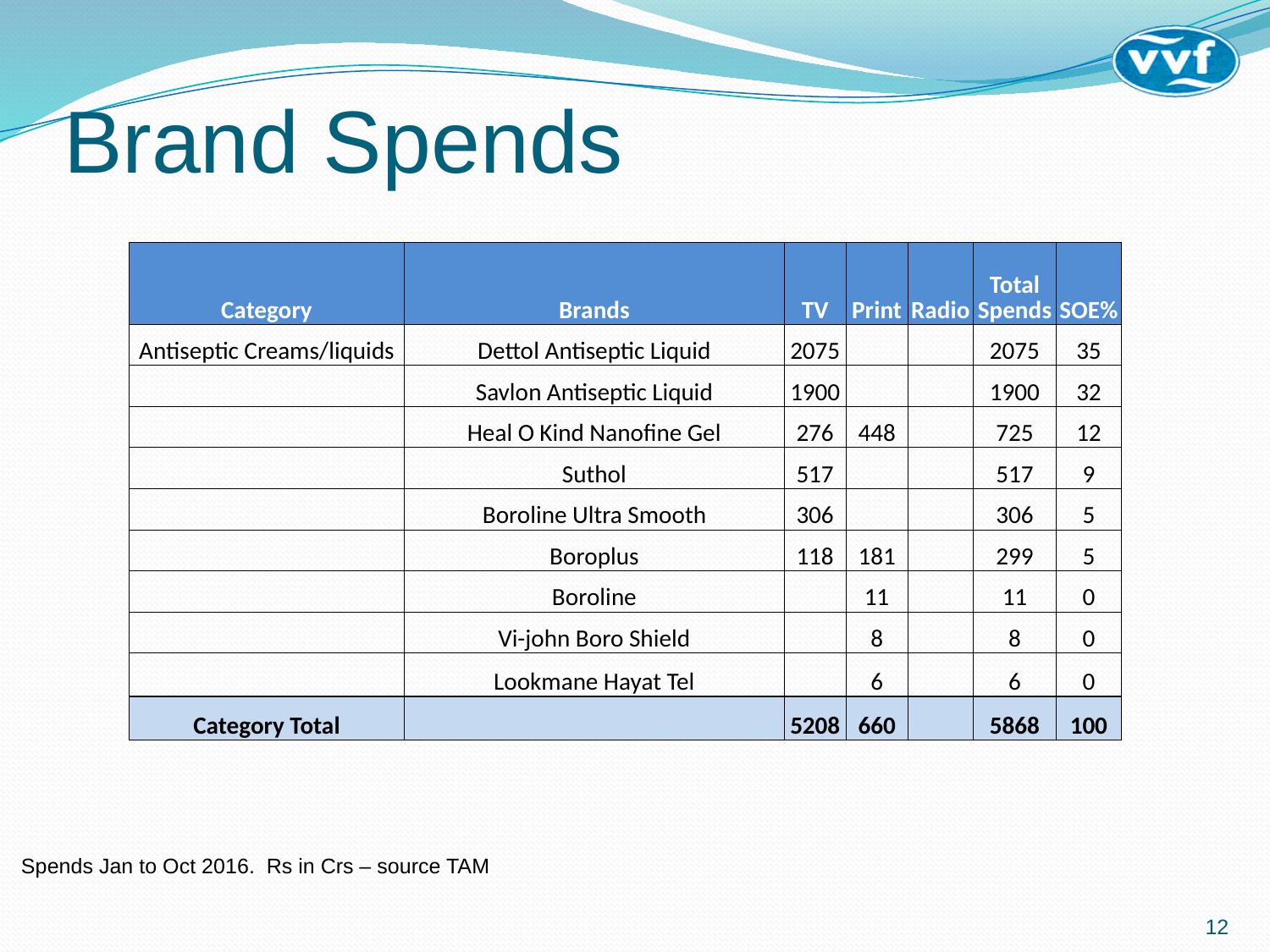

# Brand Spends
| Category | Brands | TV | Print | Radio | Total Spends | SOE% |
| --- | --- | --- | --- | --- | --- | --- |
| Antiseptic Creams/liquids | Dettol Antiseptic Liquid | 2075 |  |  | 2075 | 35 |
|  | Savlon Antiseptic Liquid | 1900 |  |  | 1900 | 32 |
|  | Heal O Kind Nanofine Gel | 276 | 448 |  | 725 | 12 |
|  | Suthol | 517 |  |  | 517 | 9 |
|  | Boroline Ultra Smooth | 306 |  |  | 306 | 5 |
|  | Boroplus | 118 | 181 |  | 299 | 5 |
|  | Boroline |  | 11 |  | 11 | 0 |
|  | Vi-john Boro Shield |  | 8 |  | 8 | 0 |
|  | Lookmane Hayat Tel |  | 6 |  | 6 | 0 |
| Category Total |  | 5208 | 660 |  | 5868 | 100 |
Spends Jan to Oct 2016.  Rs in Crs – source TAM
12